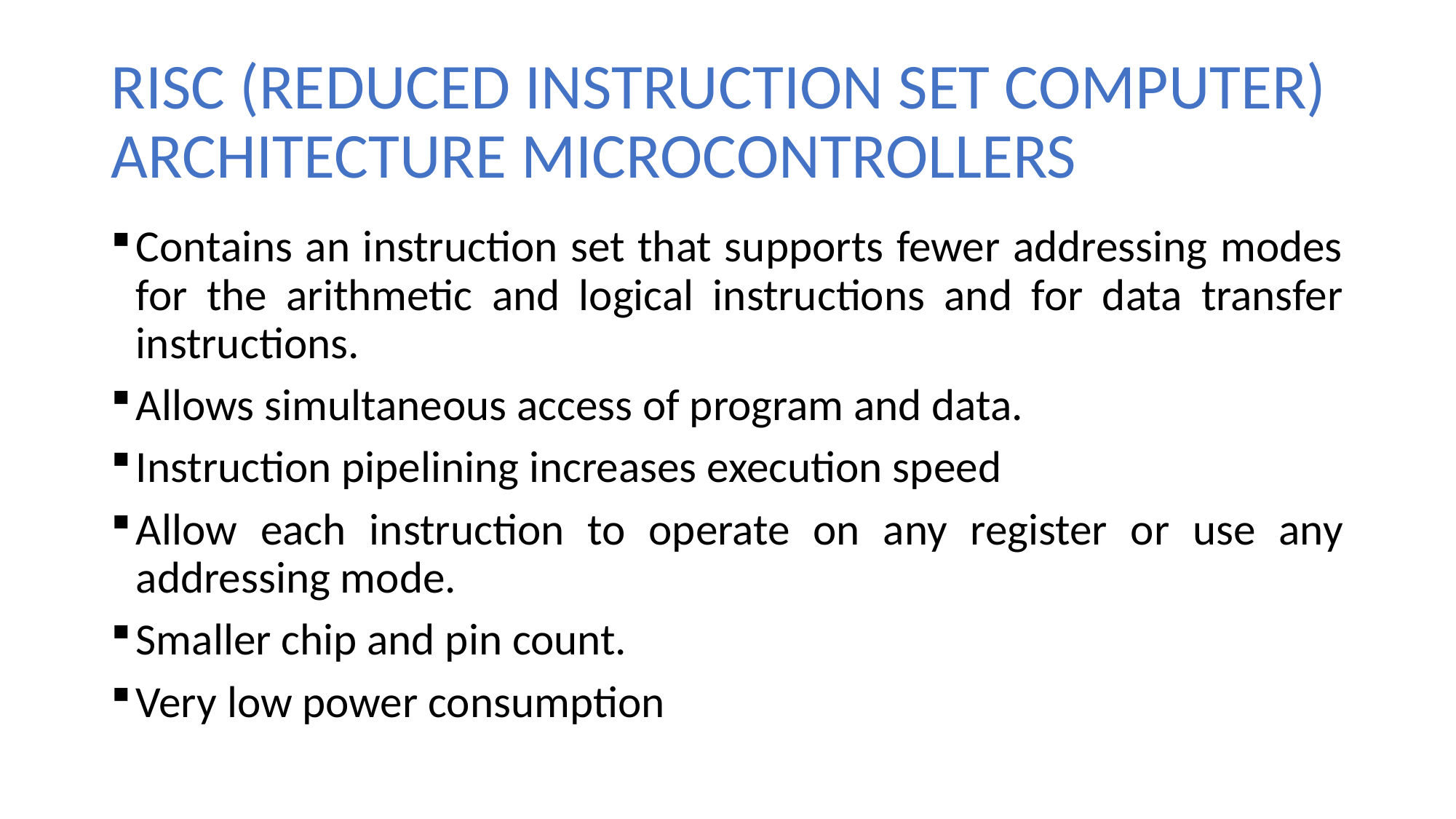

# RISC (REDUCED INSTRUCTION SET COMPUTER) ARCHITECTURE MICROCONTROLLERS
Contains an instruction set that supports fewer addressing modes for the arithmetic and logical instructions and for data transfer instructions.
Allows simultaneous access of program and data.
Instruction pipelining increases execution speed
Allow each instruction to operate on any register or use any addressing mode.
Smaller chip and pin count.
Very low power consumption